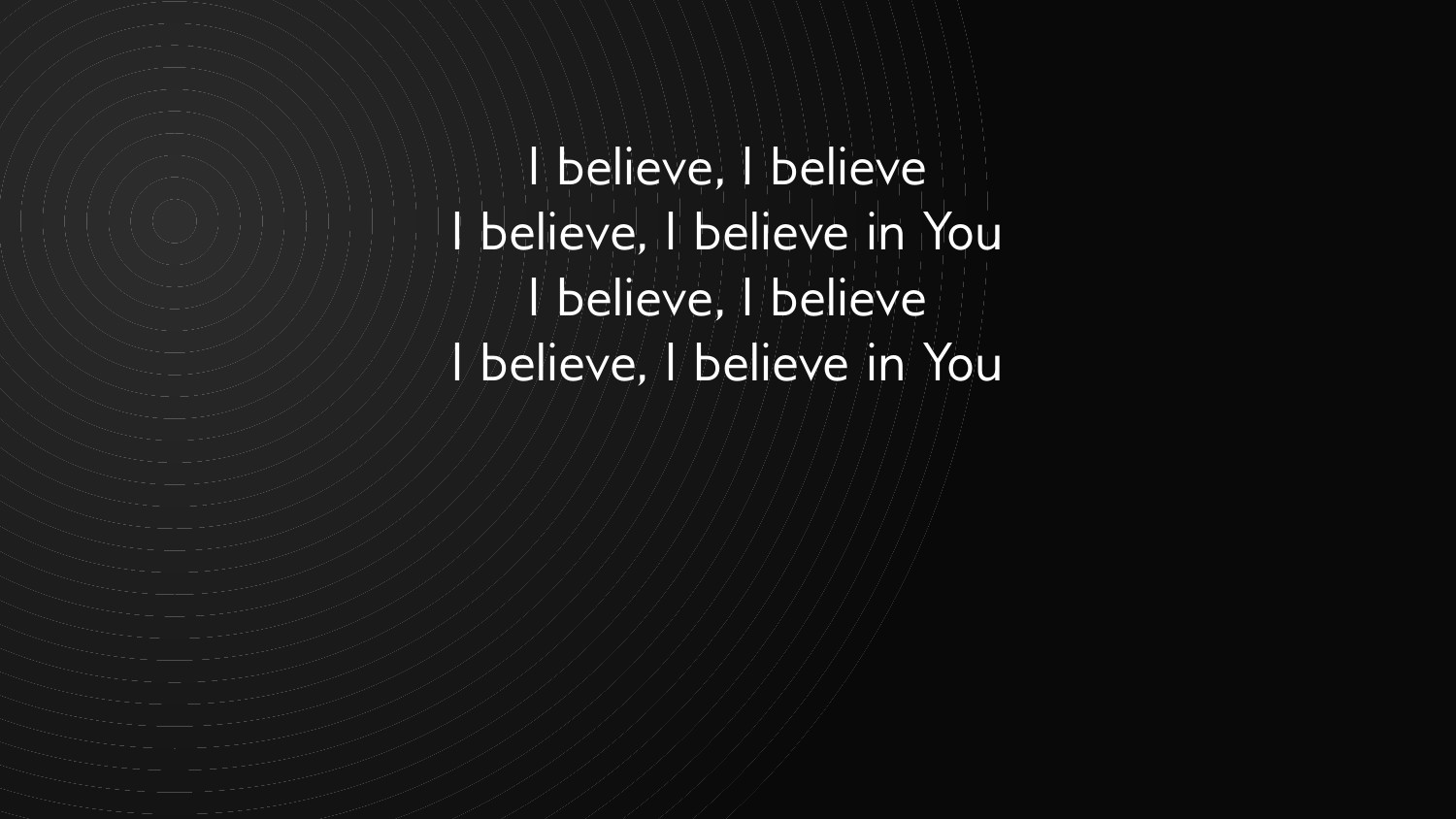

I believe, I believe
I believe, I believe in You
I believe, I believe
I believe, I believe in You